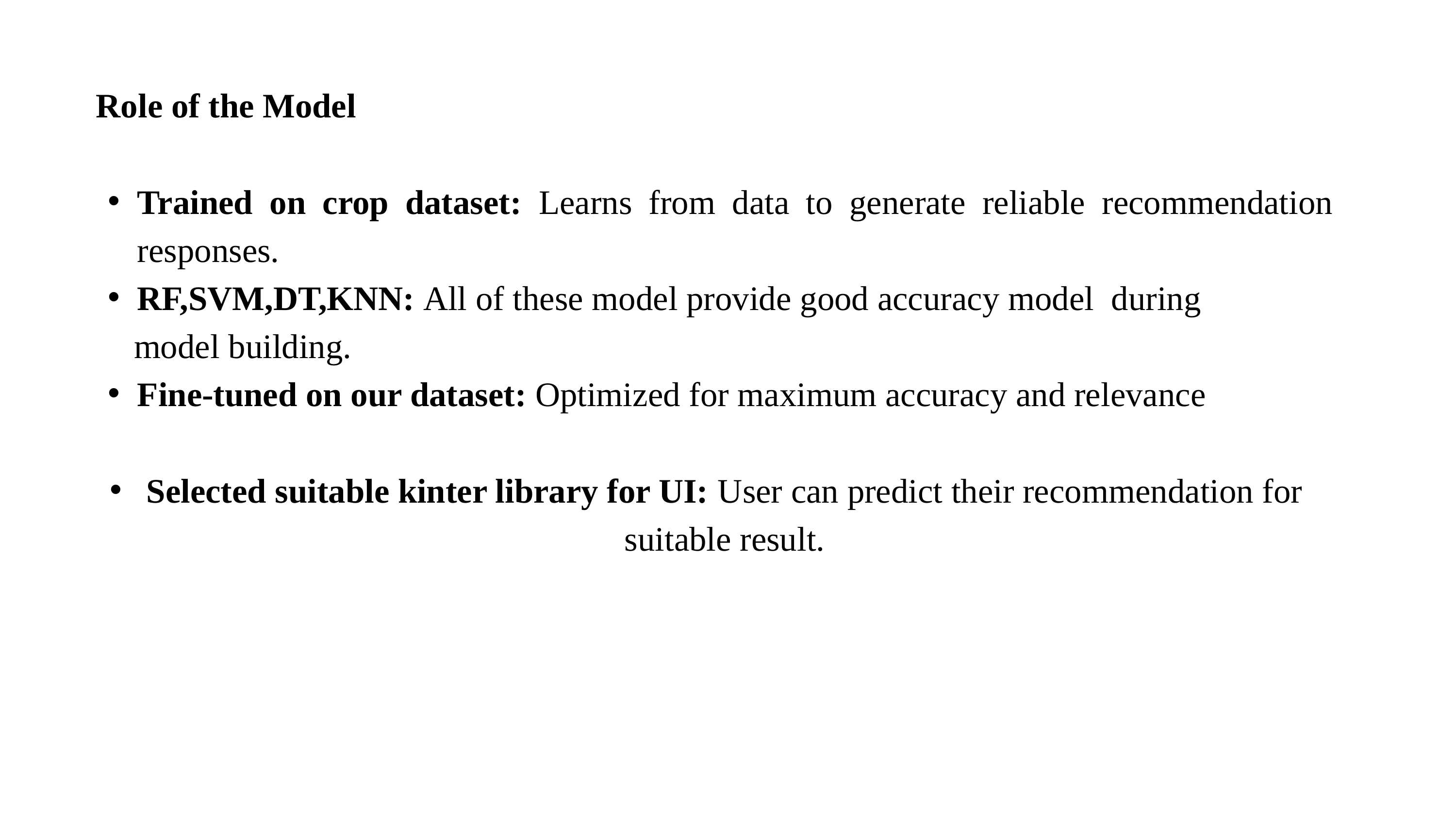

Role of the Model

Trained on crop dataset: Learns from data to generate reliable recommendation responses.
RF,SVM,DT,KNN: All of these model provide good accuracy model  during
   model building.
Fine-tuned on our dataset: Optimized for maximum accuracy and relevance

Selected suitable kinter library for UI: User can predict their recommendation for suitable result.